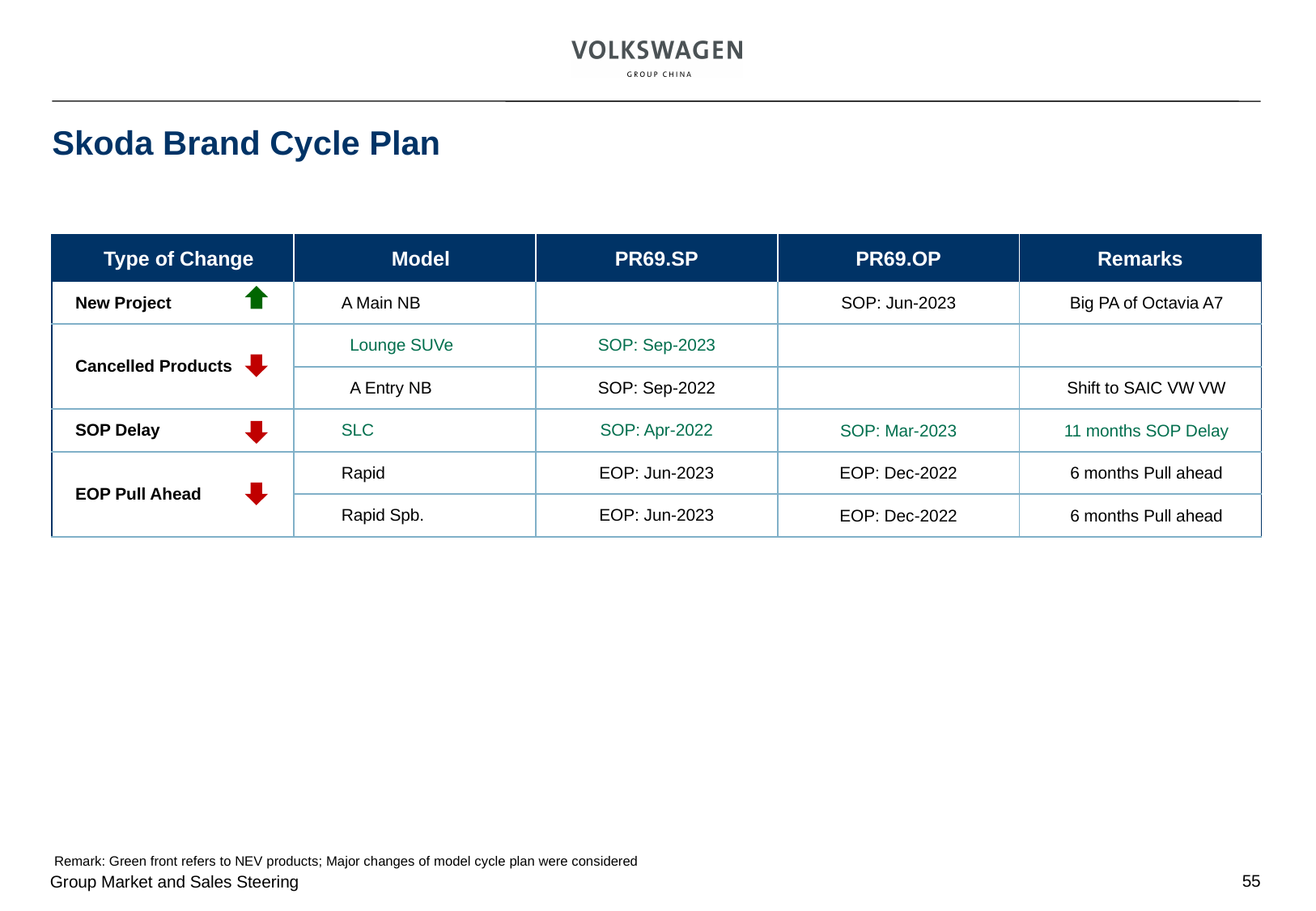

# Skoda Brand Cycle Plan
| Type of Change | Model | PR69.SP | PR69.OP | Remarks |
| --- | --- | --- | --- | --- |
| New Project | A Main NB |  | SOP: Jun-2023 | Big PA of Octavia A7 |
| Cancelled Products | Lounge SUVe | SOP: Sep-2023 |  |  |
|  | A Entry NB | SOP: Sep-2022 |  | Shift to SAIC VW VW |
| SOP Delay | SLC | SOP: Apr-2022 | SOP: Mar-2023 | 11 months SOP Delay |
| EOP Pull Ahead | Rapid | EOP: Jun-2023 | EOP: Dec-2022 | 6 months Pull ahead |
|  | Rapid Spb. | EOP: Jun-2023 | EOP: Dec-2022 | 6 months Pull ahead |

Remark: Green front refers to NEV products; Major changes of model cycle plan were considered
55
Group Market and Sales Steering